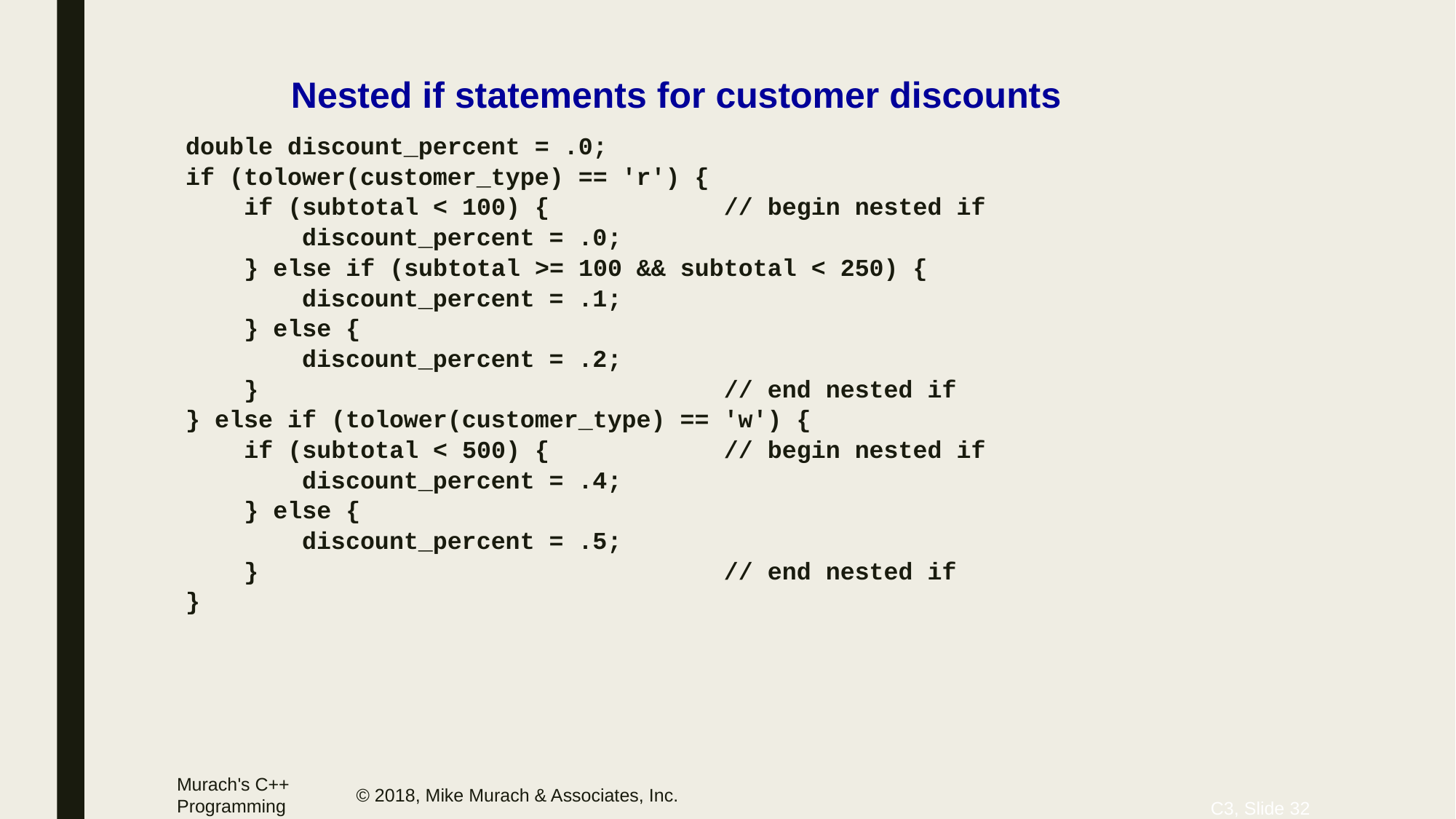

# Nested if statements for customer discounts
double discount_percent = .0;
if (tolower(customer_type) == 'r') {
    if (subtotal < 100) {            // begin nested if
        discount_percent = .0;
    } else if (subtotal >= 100 && subtotal < 250) {
        discount_percent = .1;
    } else {
        discount_percent = .2;
    }                                // end nested if
} else if (tolower(customer_type) == 'w') {
    if (subtotal < 500) {            // begin nested if
        discount_percent = .4;
    } else {
        discount_percent = .5;
    }                                // end nested if
}

Murach's C++ Programming
© 2018, Mike Murach & Associates, Inc.

C3, Slide 32